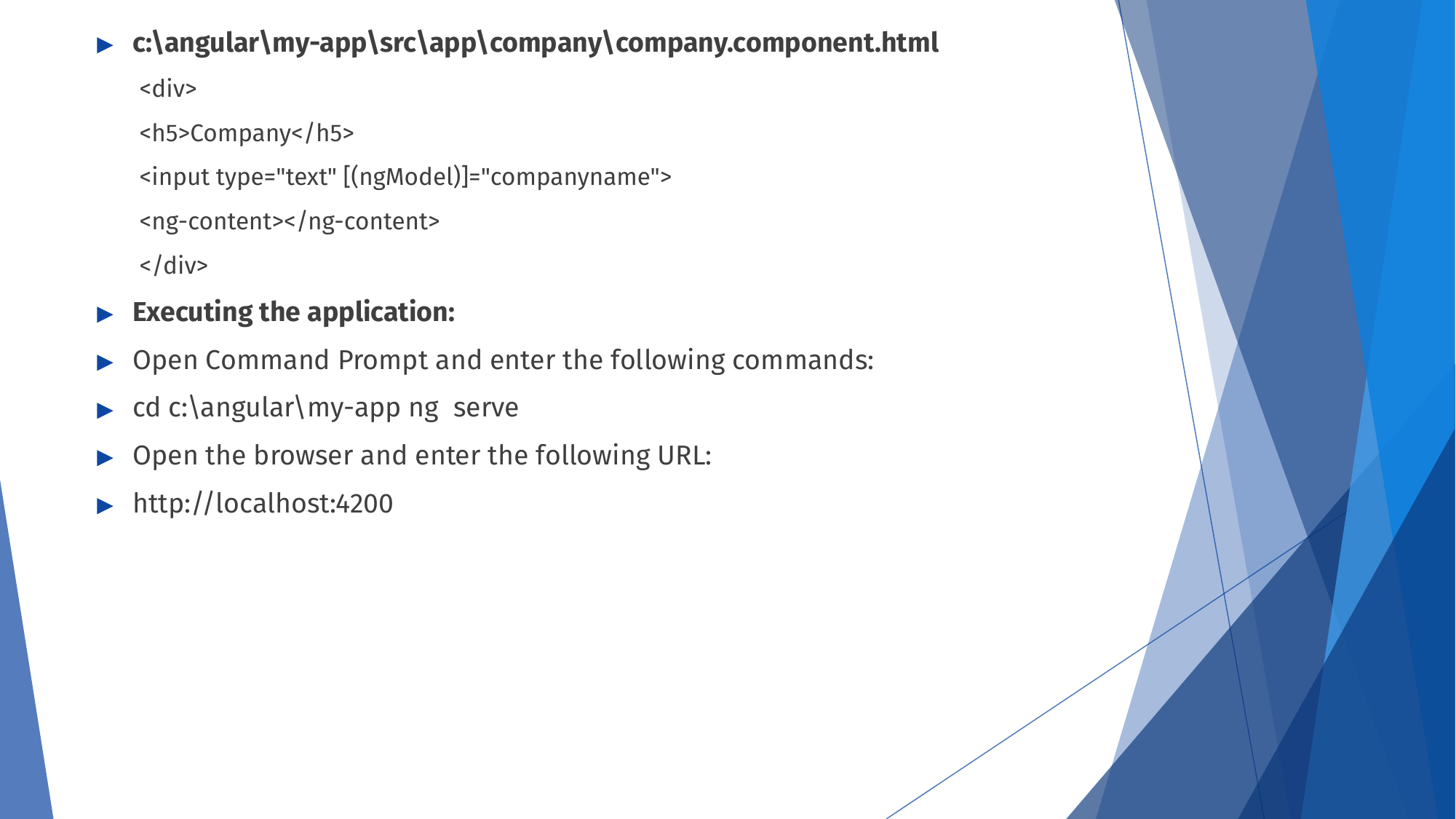

c:\angular\my-app\src\app\company\company.component.html
<div>
<h5>Company</h5>
<input type="text" [(ngModel)]="companyname">
<ng-content></ng-content>
</div>
Executing the application:
Open Command Prompt and enter the following commands:
cd c:\angular\my-app ng  serve
Open the browser and enter the following URL:
http://localhost:4200